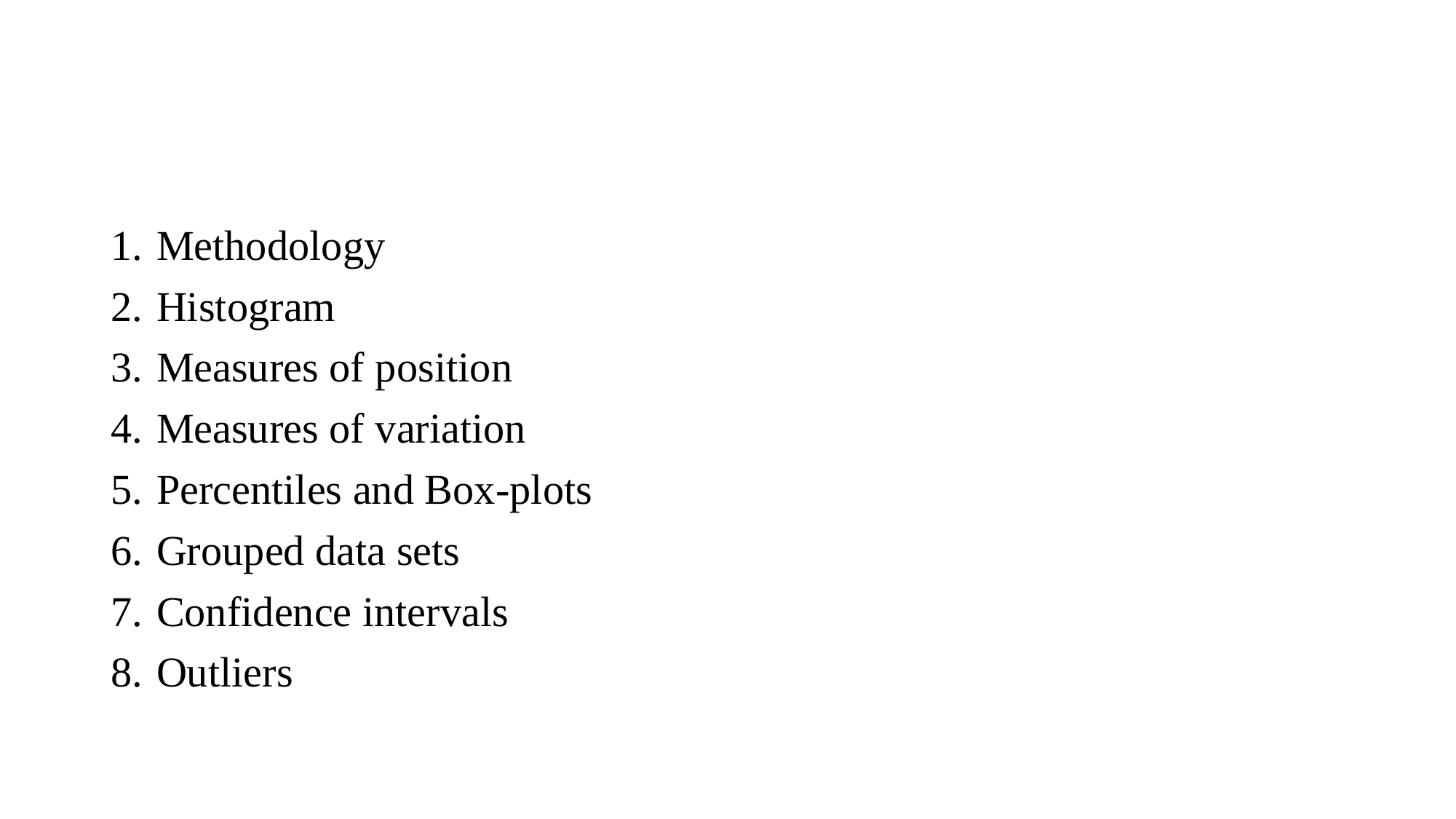

#
Methodology
Histogram
Measures of position
Measures of variation
Percentiles and Box-plots
Grouped data sets
Confidence intervals
Outliers